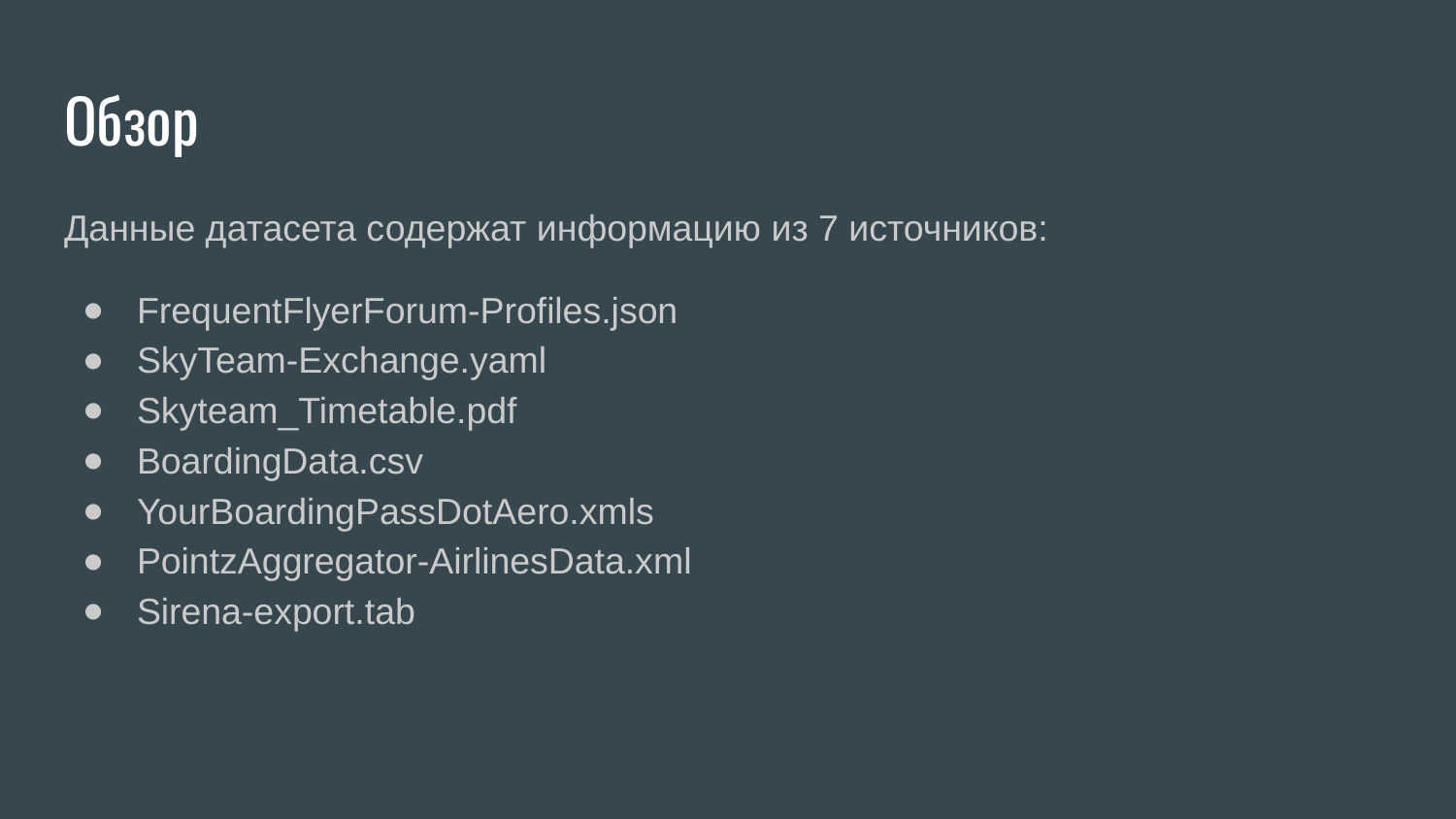

# Обзор
Данные датасета содержат информацию из 7 источников:
FrequentFlyerForum-Profiles.json
SkyTeam-Exchange.yaml
Skyteam_Timetable.pdf
BoardingData.csv
YourBoardingPassDotAero.xmls
PointzAggregator-AirlinesData.xml
Sirena-export.tab